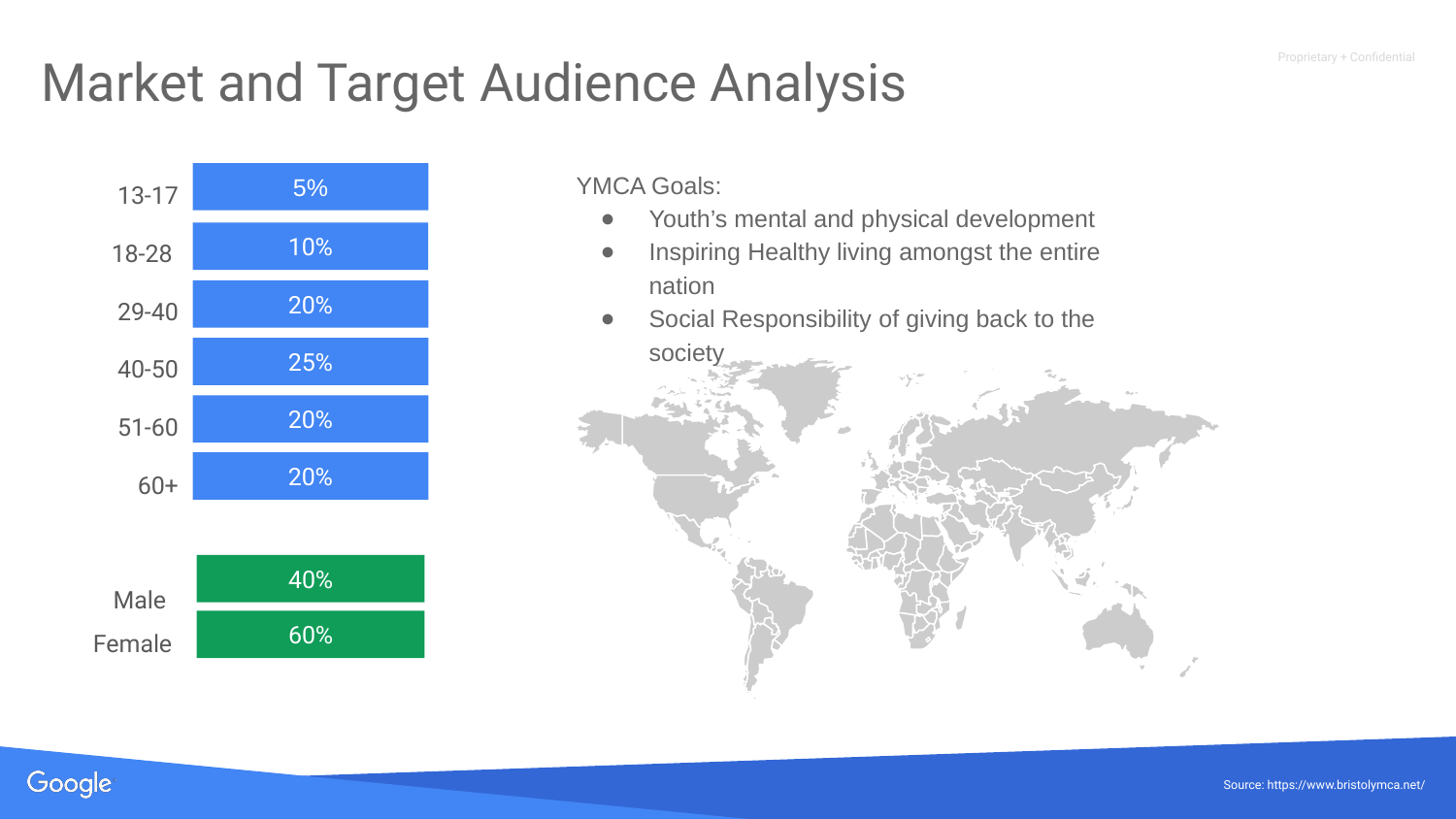

# Market and Target Audience Analysis
13-17
18-28
29-40
40-50
51-60
60+
YMCA Goals:
Youth’s mental and physical development
Inspiring Healthy living amongst the entire nation
Social Responsibility of giving back to the society

5%
10%
20%
25%

20%
20%
40%
Male
Female

60%
Source: https://www.bristolymca.net/